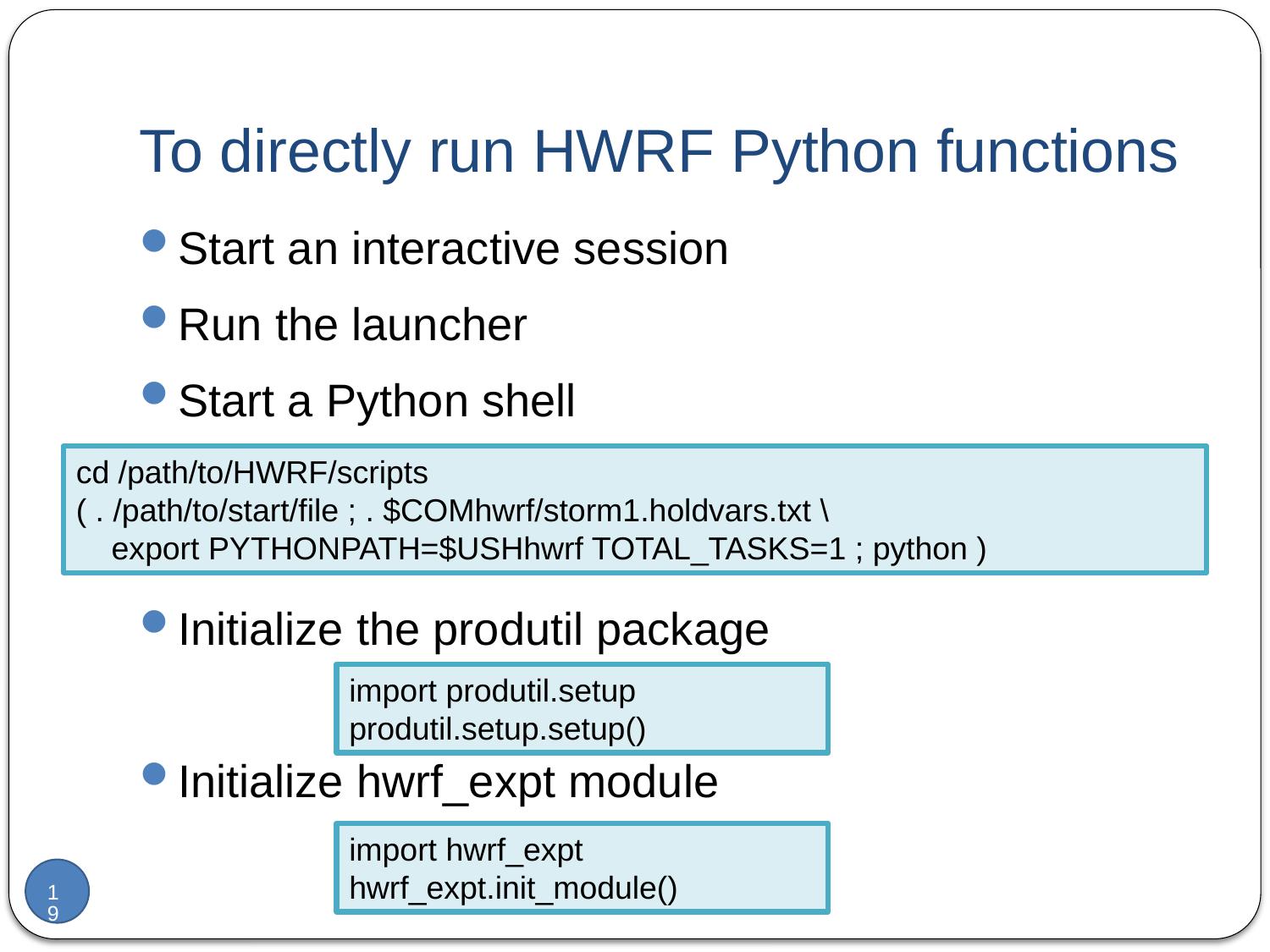

# To directly run HWRF Python functions
Start an interactive session
Run the launcher
Start a Python shell

Initialize the produtil package

Initialize hwrf_expt module
cd /path/to/HWRF/scripts
( . /path/to/start/file ; . $COMhwrf/storm1.holdvars.txt \
    export PYTHONPATH=$USHhwrf TOTAL_TASKS=1 ; python )
import produtil.setup
produtil.setup.setup()
import hwrf_expt
hwrf_expt.init_module()